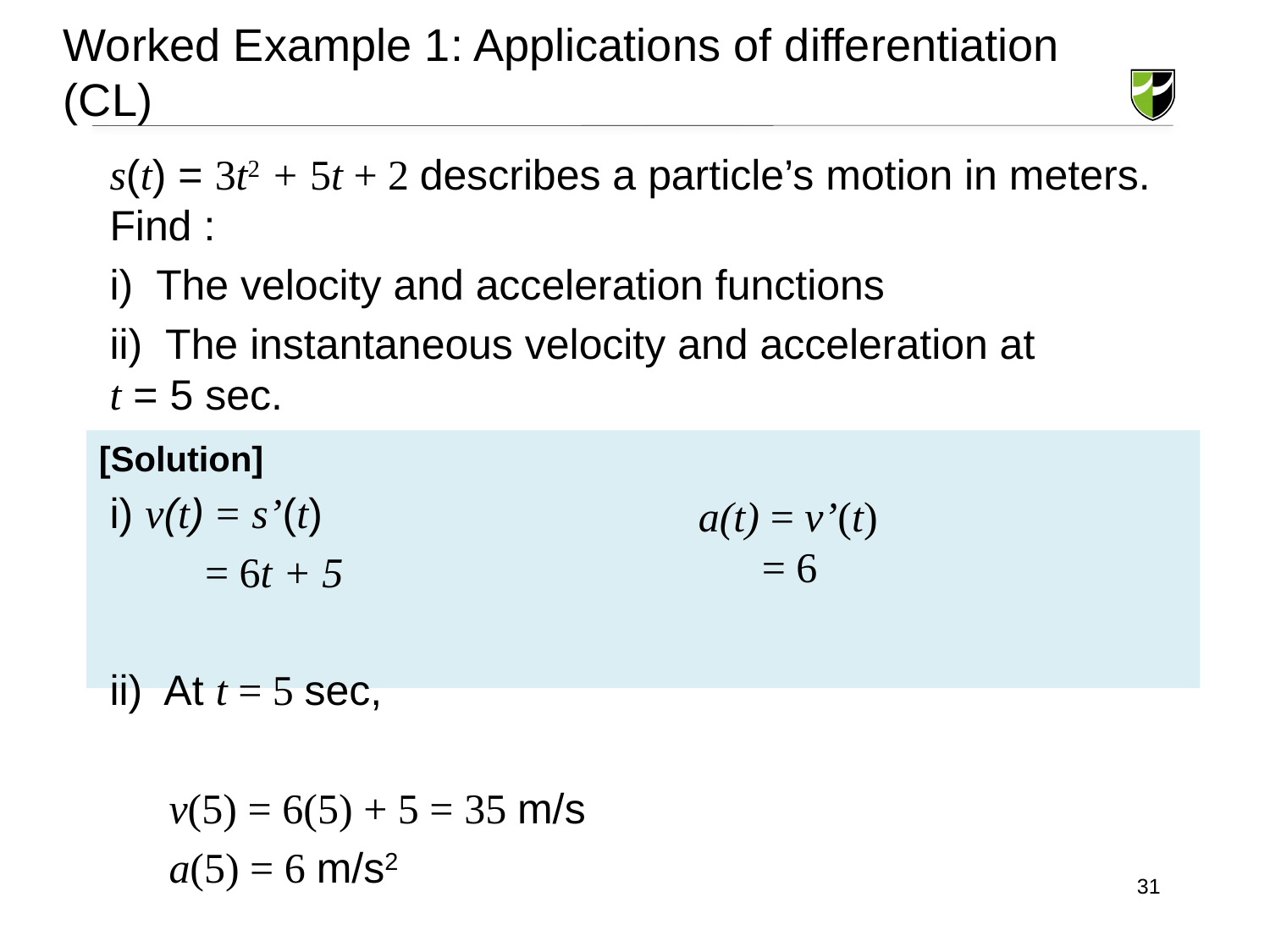

# Worked Example 1: Applications of differentiation (CL)
s(t) = 3t2 + 5t + 2 describes a particle’s motion in meters. Find :
i)  The velocity and acceleration functions
ii)  The instantaneous velocity and acceleration at         t = 5 sec.

i) v(t) = s’(t)
         = 6t + 5

ii)  At t = 5 sec,

     v(5) = 6(5) + 5 = 35 m/s
     a(5) = 6 m/s2

[Solution]

a(t) = v’(t)
      = 6
31